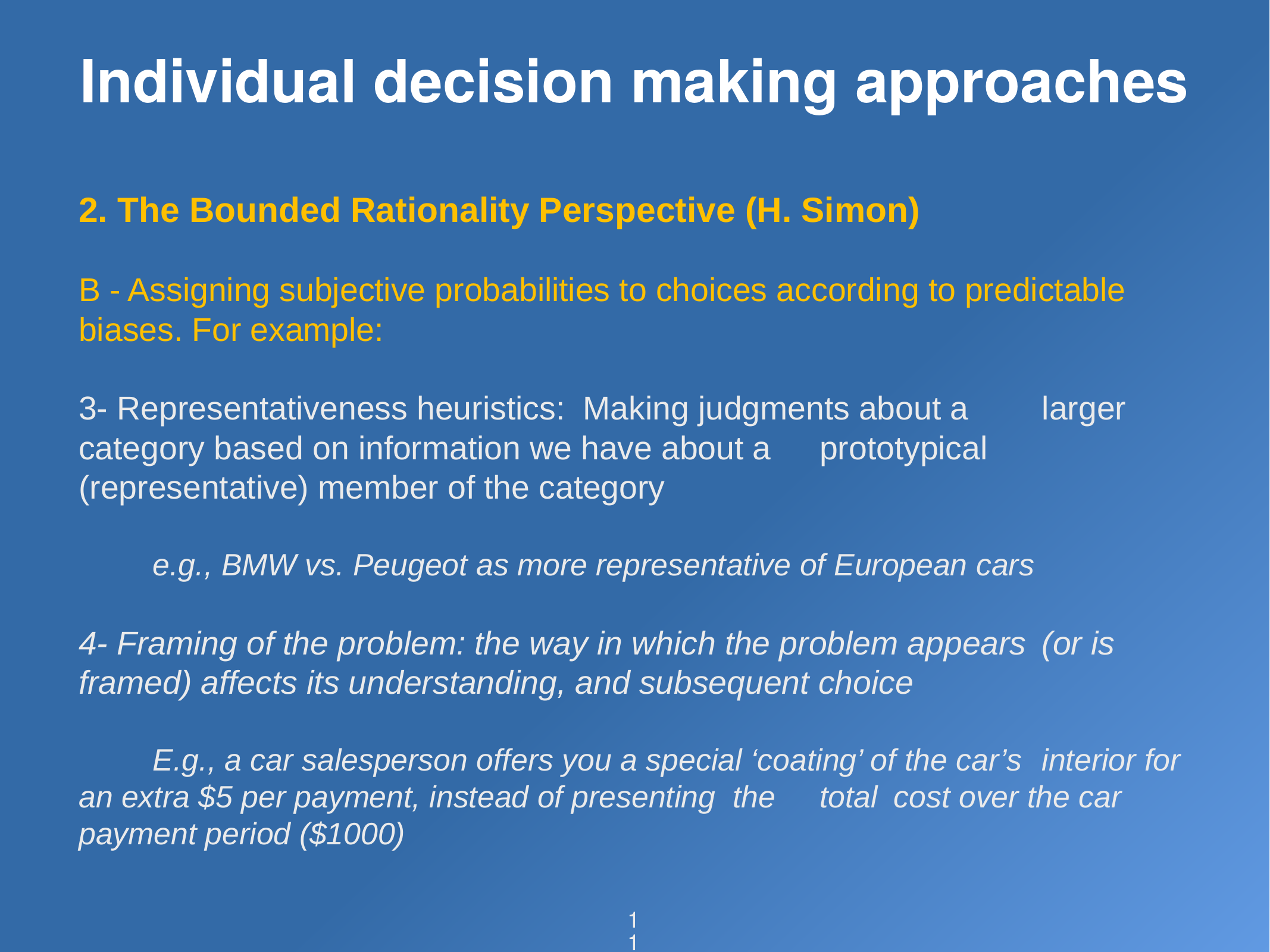

# Individual decision making approaches
2. The Bounded Rationality Perspective (H. Simon)

B - Assigning subjective probabilities to choices according to predictable biases. For example:

3- Representativeness heuristics:  Making judgments about a 	larger category based on information we have about a 	prototypical (representative) member of the category

	e.g., BMW vs. Peugeot as more representative of European cars

4- Framing of the problem: the way in which the problem appears 	(or is framed) affects its understanding, and subsequent choice

	E.g., a car salesperson offers you a special ‘coating’ of the car’s 	interior for an extra $5 per payment, instead of presenting  the 	total 	cost over the car payment period ($1000)

11